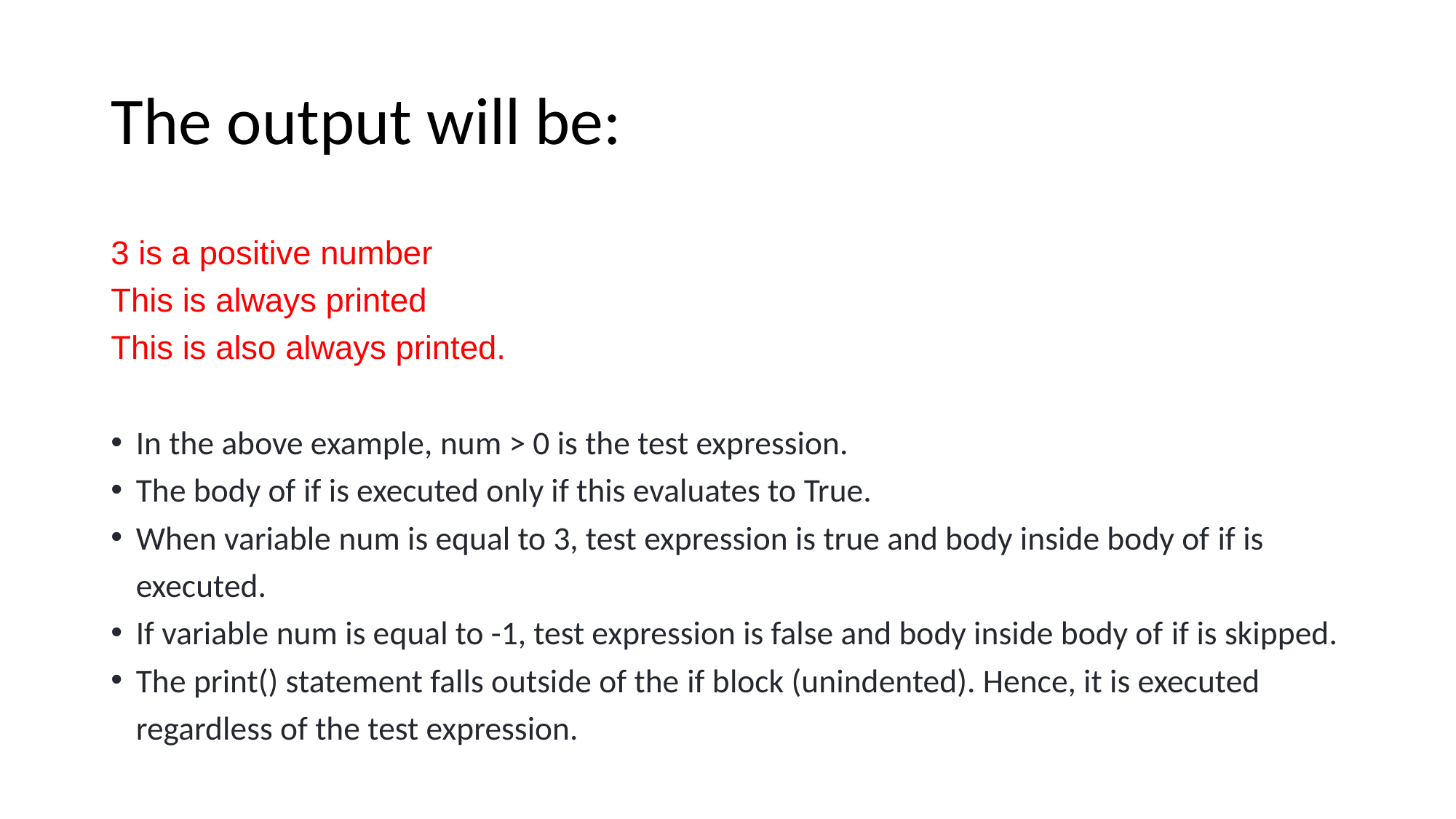

# The output will be:
3 is a positive number
This is always printed
This is also always printed.

In the above example, num > 0 is the test expression.
The body of if is executed only if this evaluates to True.
When variable num is equal to 3, test expression is true and body inside body of if is executed.
If variable num is equal to -1, test expression is false and body inside body of if is skipped.
The print() statement falls outside of the if block (unindented). Hence, it is executed regardless of the test expression.